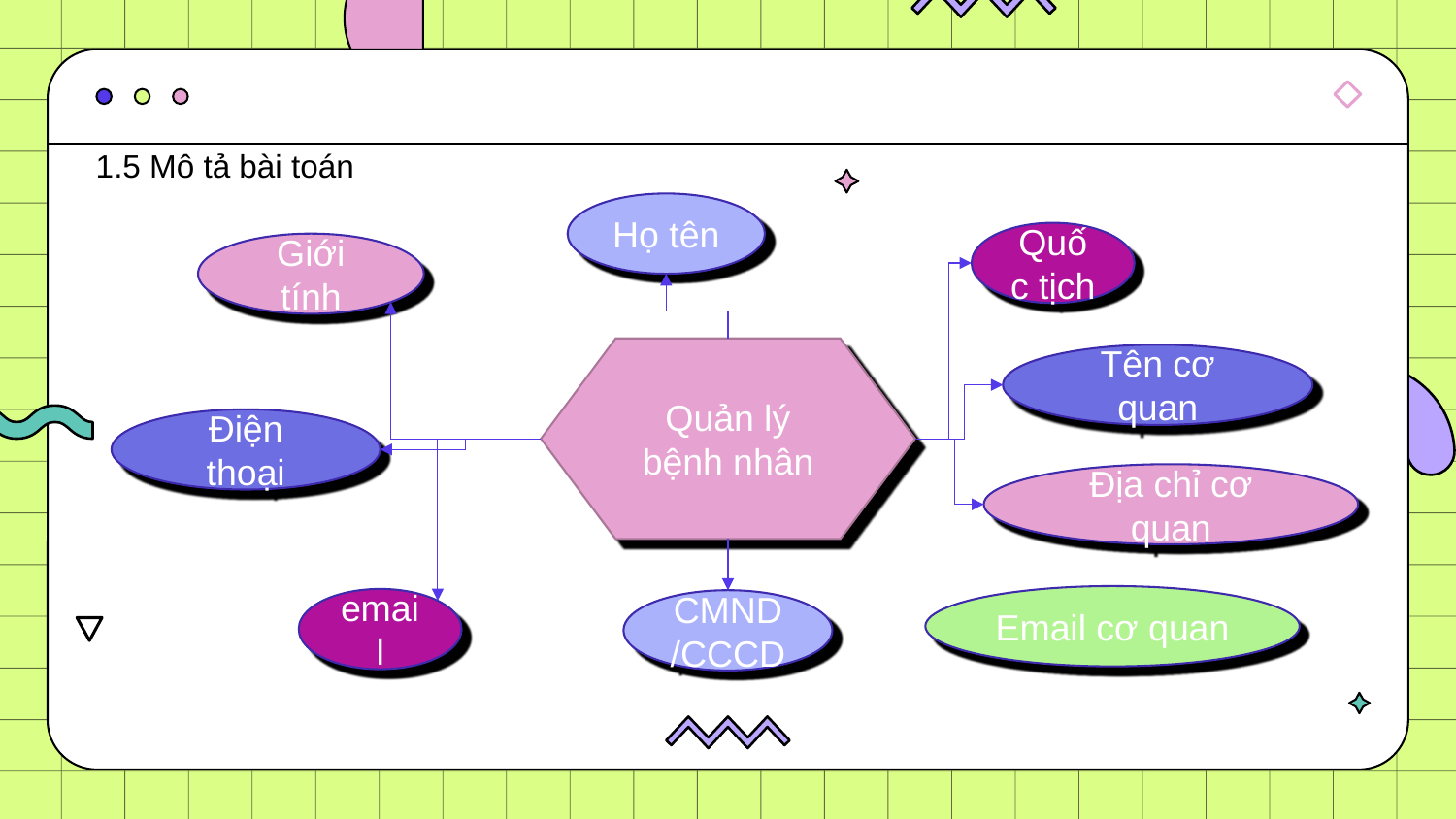

1.5 Mô tả bài toán

Họ tên
Quốc tịch
Giới tính
Quản lý bệnh nhân
Tên cơ quan

Điện thoại
Địa chỉ cơ quan
Email cơ quan
email
CMND/CCCD